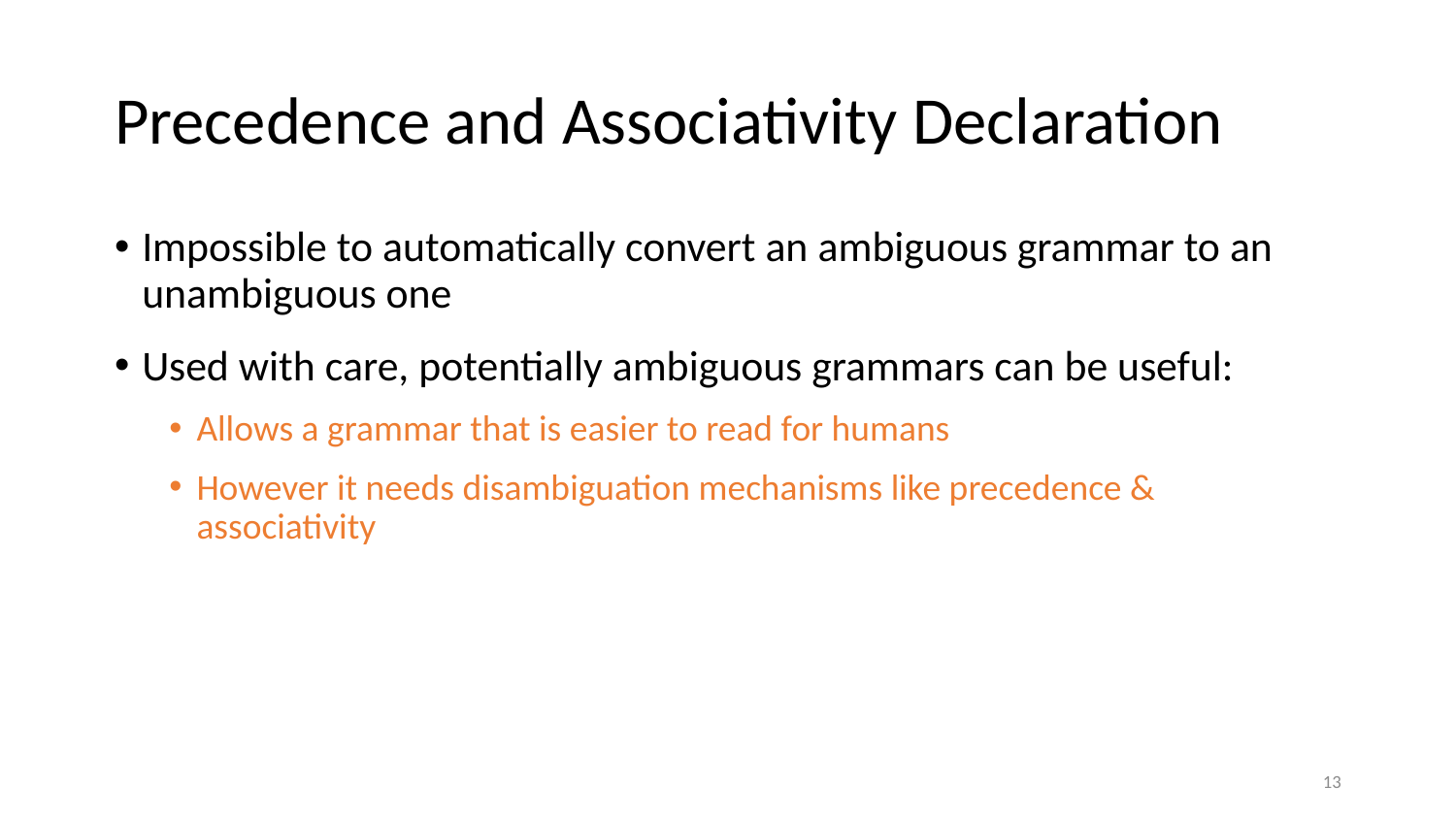

# Precedence and Associativity Declaration
Impossible to automatically convert an ambiguous grammar to an unambiguous one
Used with care, potentially ambiguous grammars can be useful:
Allows a grammar that is easier to read for humans
However it needs disambiguation mechanisms like precedence & associativity
13